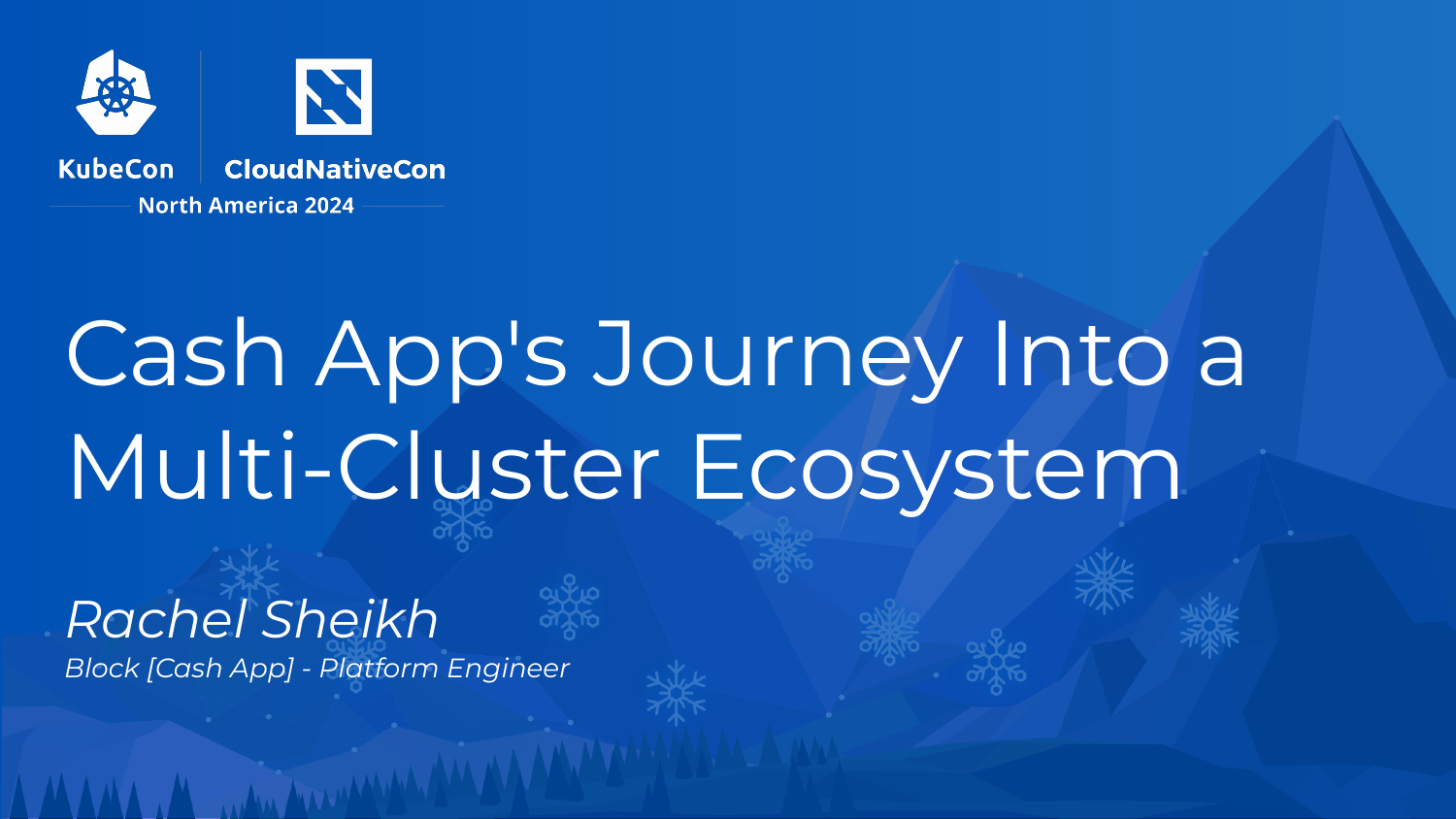

# Cash App's Journey Into a Multi-Cluster Ecosystem
Rachel Sheikh
Block [Cash App] - Platform Engineer